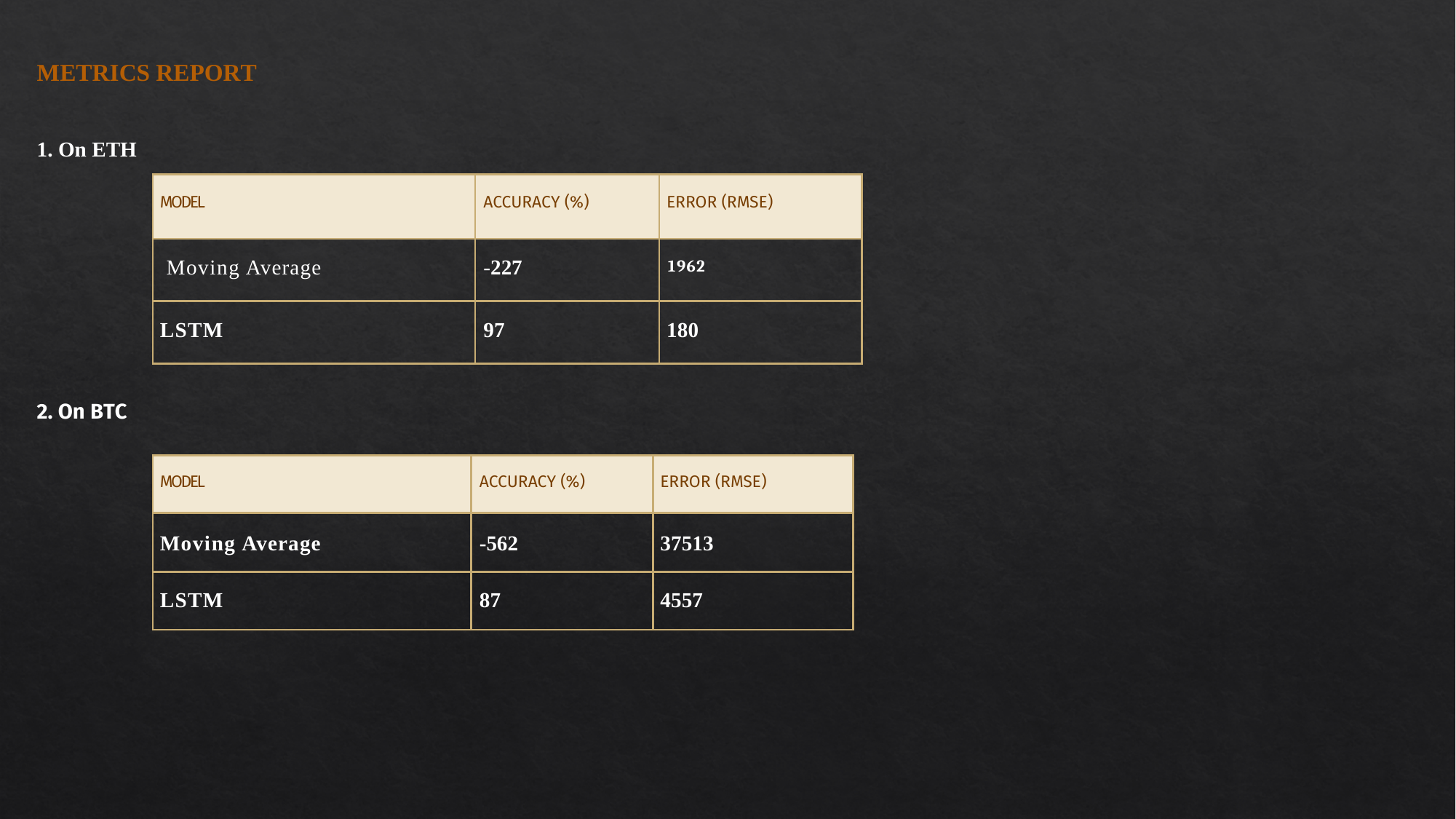

METRICS REPORT

1. On ETH
| MODEL | ACCURACY (%) | ERROR (RMSE) |
| --- | --- | --- |
| Moving Average | -227 | 1962 |
| LSTM | 97 | 180 |
2. On BTC
| MODEL | ACCURACY (%) | ERROR (RMSE) |
| --- | --- | --- |
| Moving Average | -562 | 37513 |
| LSTM | 87 | 4557 |
9